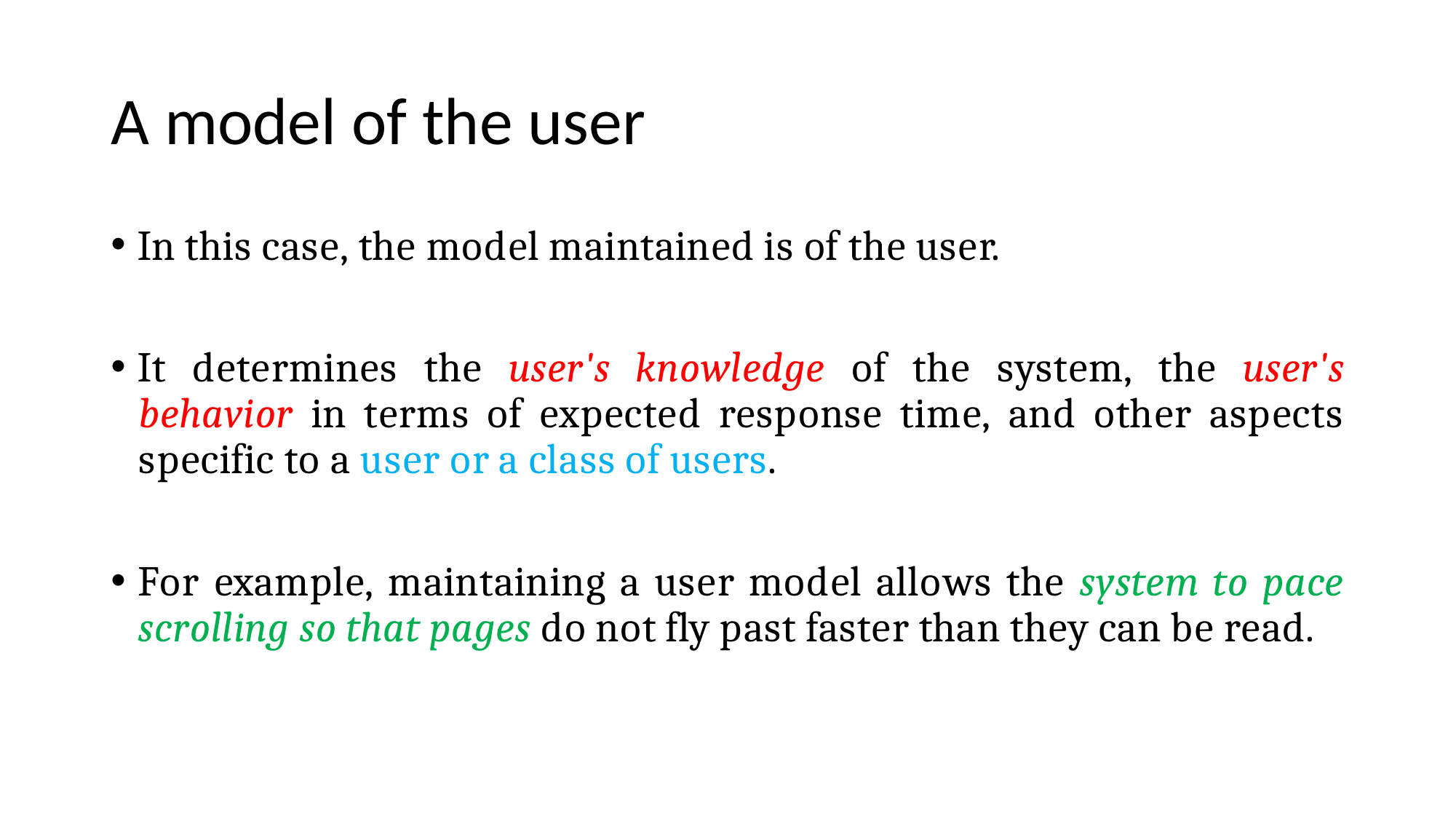

# A model of the user
In this case, the model maintained is of the user.

It determines the user's knowledge of the system, the user's behavior in terms of expected response time, and other aspects specific to a user or a class of users.

For example, maintaining a user model allows the system to pace scrolling so that pages do not fly past faster than they can be read.